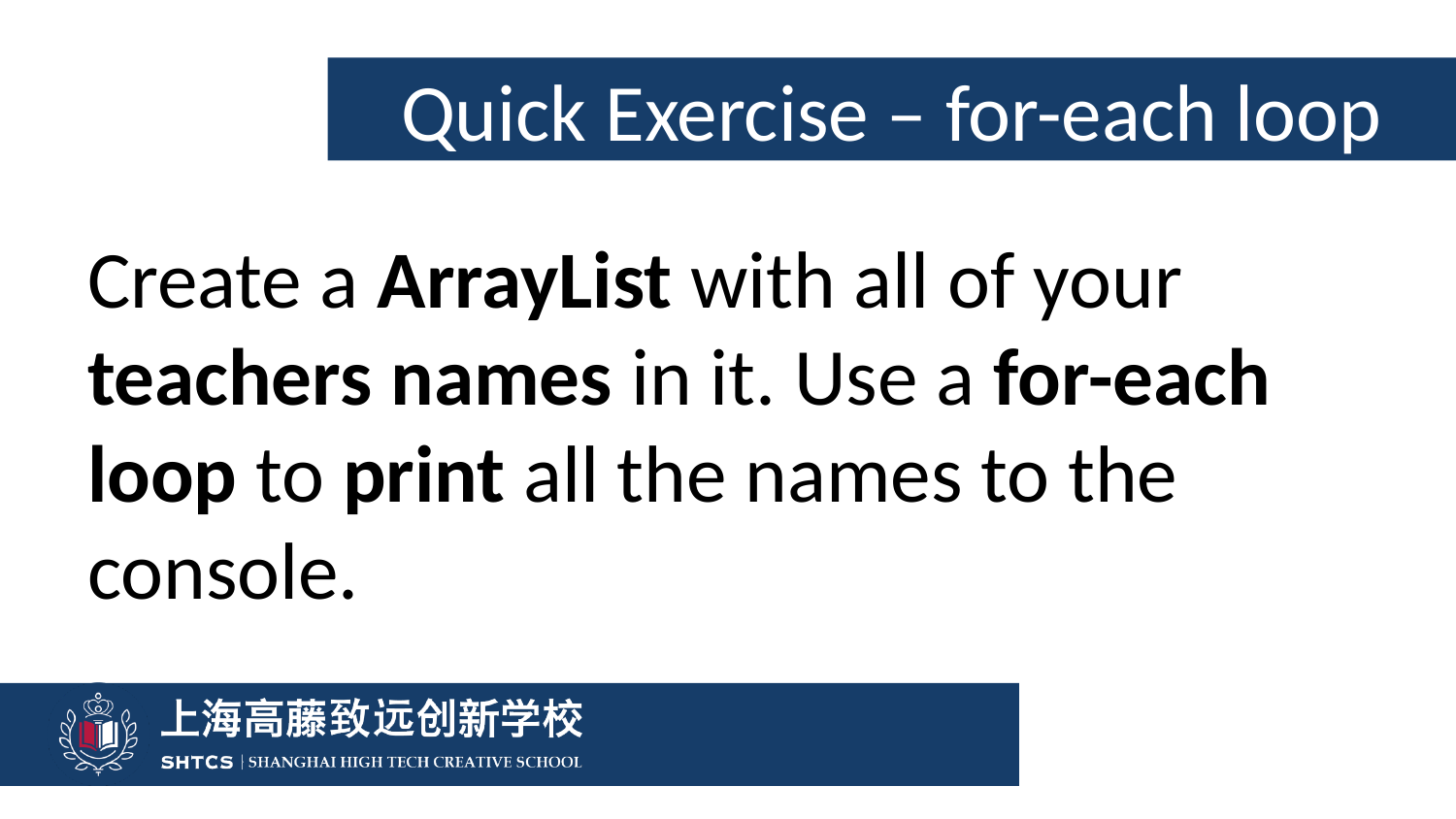

# Quick Exercise – for-each loop
Create a ArrayList with all of your teachers names in it. Use a for-each loop to print all the names to the console.